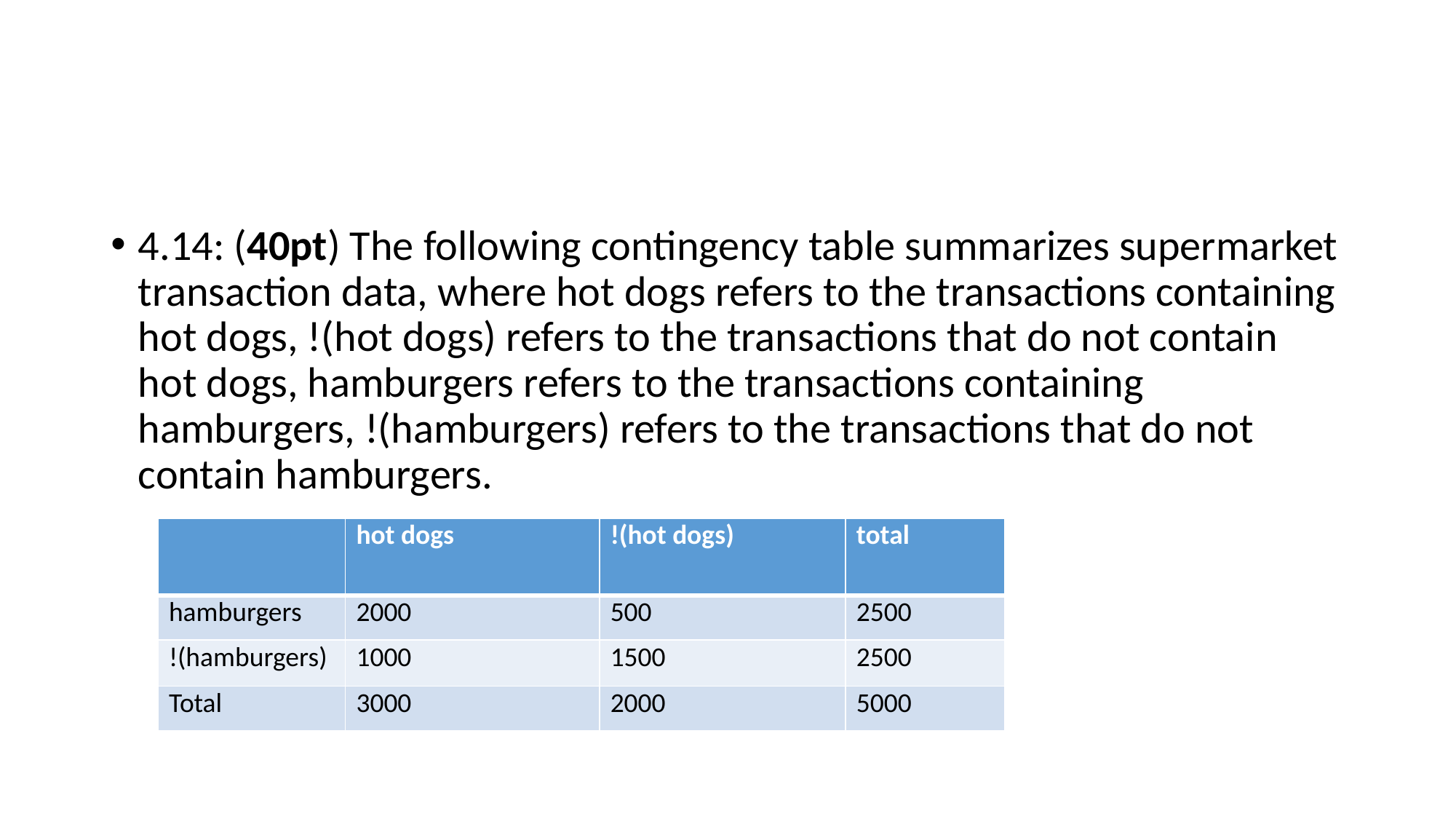

#
4.14: (40pt) The following contingency table summarizes supermarket transaction data, where hot dogs refers to the transactions containing hot dogs, !(hot dogs) refers to the transactions that do not contain hot dogs, hamburgers refers to the transactions containing hamburgers, !(hamburgers) refers to the transactions that do not contain hamburgers.

|  | hot dogs | !(hot dogs) | total |
| --- | --- | --- | --- |
| hamburgers | 2000 | 500 | 2500 |
| !(hamburgers) | 1000 | 1500 | 2500 |
| Total | 3000 | 2000 | 5000 |